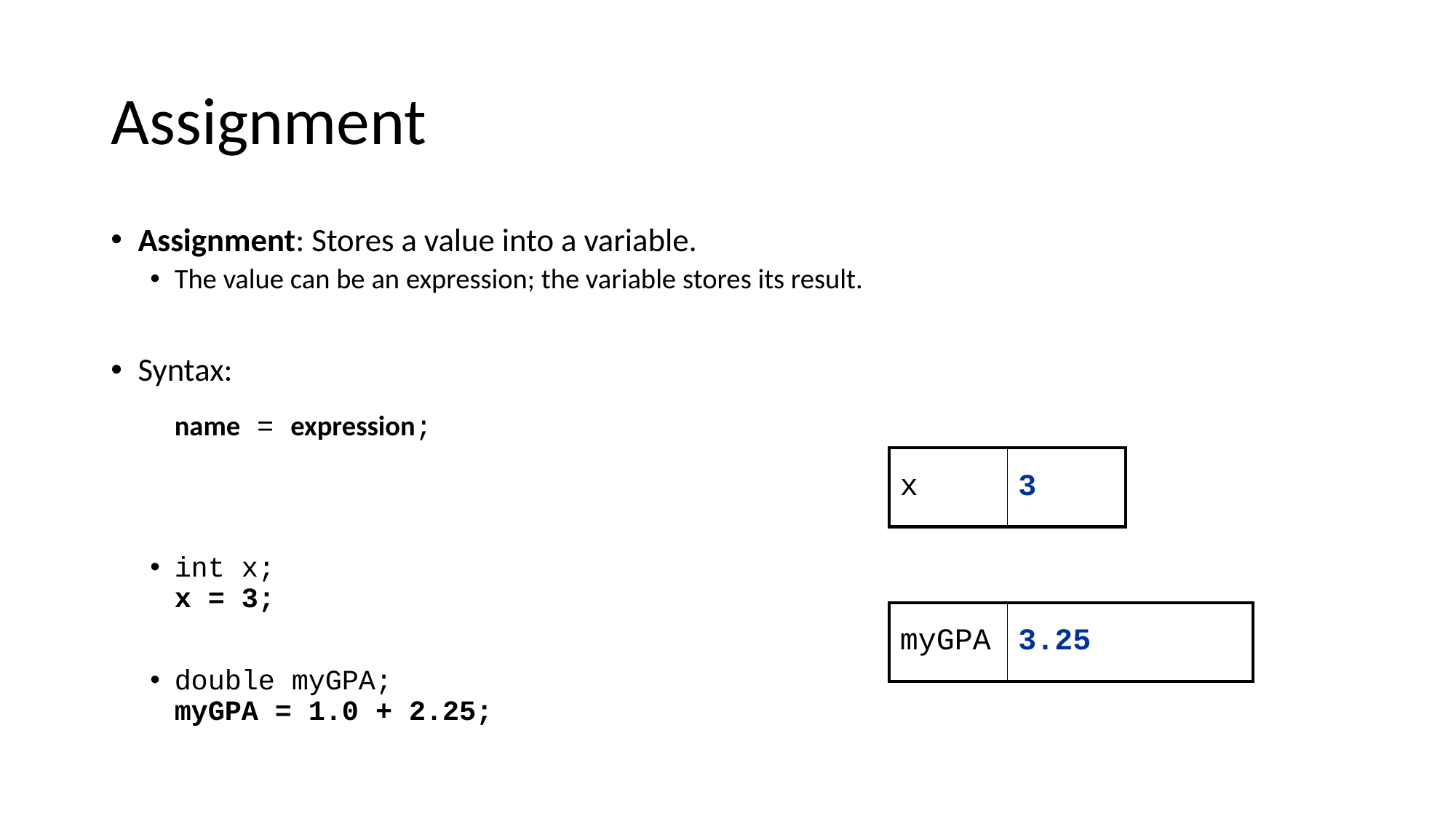

# Assignment
Assignment: Stores a value into a variable.
The value can be an expression; the variable stores its result.

Syntax:

	name = expression;

int x;
x = 3;

double myGPA;
myGPA = 1.0 + 2.25;

| x | 3 |
| --- | --- |
| myGPA | 3.25 |
| --- | --- |